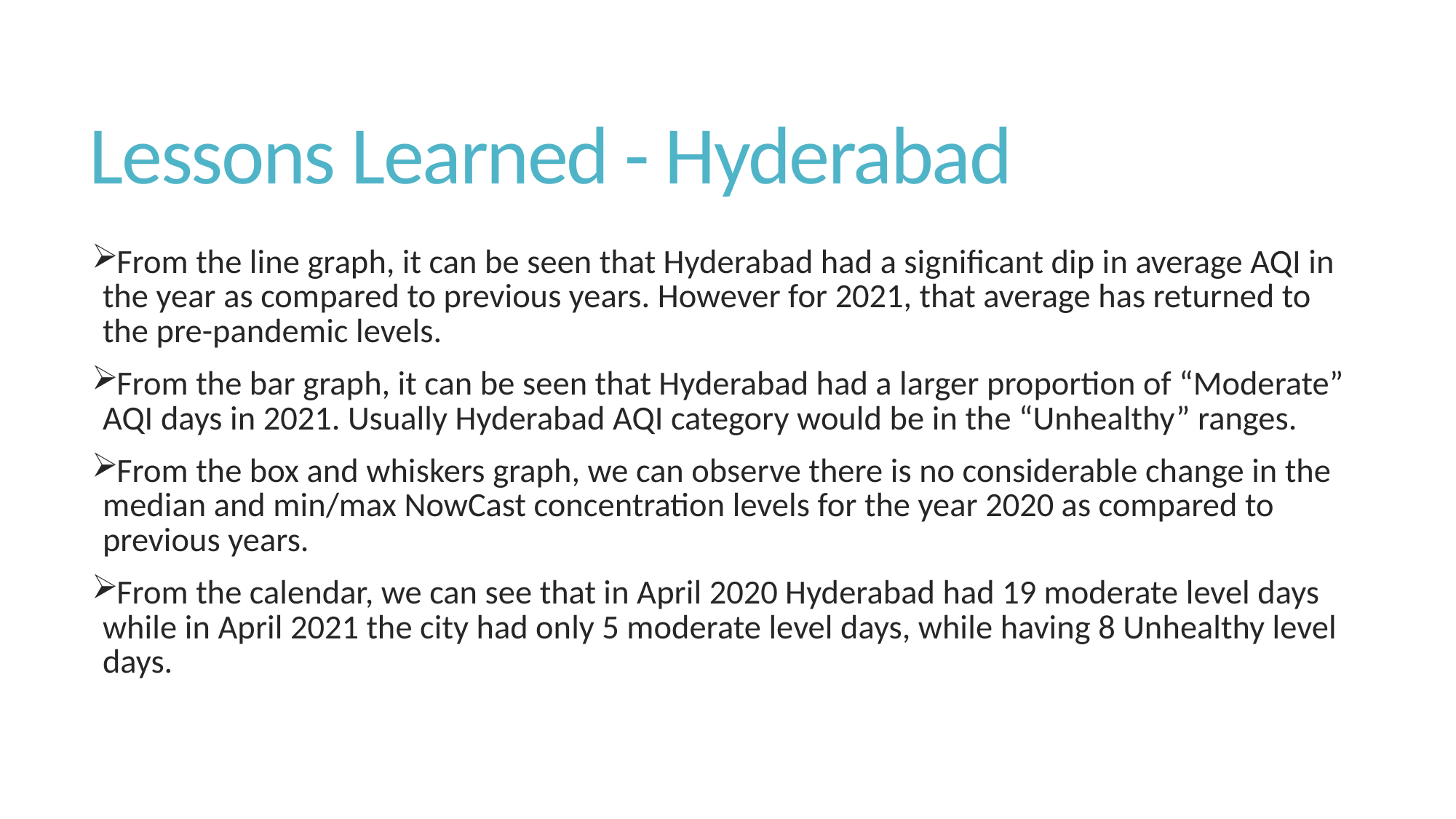

# Lessons Learned - Hyderabad
From the line graph, it can be seen that Hyderabad had a significant dip in average AQI in the year as compared to previous years. However for 2021, that average has returned to the pre-pandemic levels.
From the bar graph, it can be seen that Hyderabad had a larger proportion of “Moderate” AQI days in 2021. Usually Hyderabad AQI category would be in the “Unhealthy” ranges.
From the box and whiskers graph, we can observe there is no considerable change in the median and min/max NowCast concentration levels for the year 2020 as compared to previous years.
From the calendar, we can see that in April 2020 Hyderabad had 19 moderate level days while in April 2021 the city had only 5 moderate level days, while having 8 Unhealthy level days.